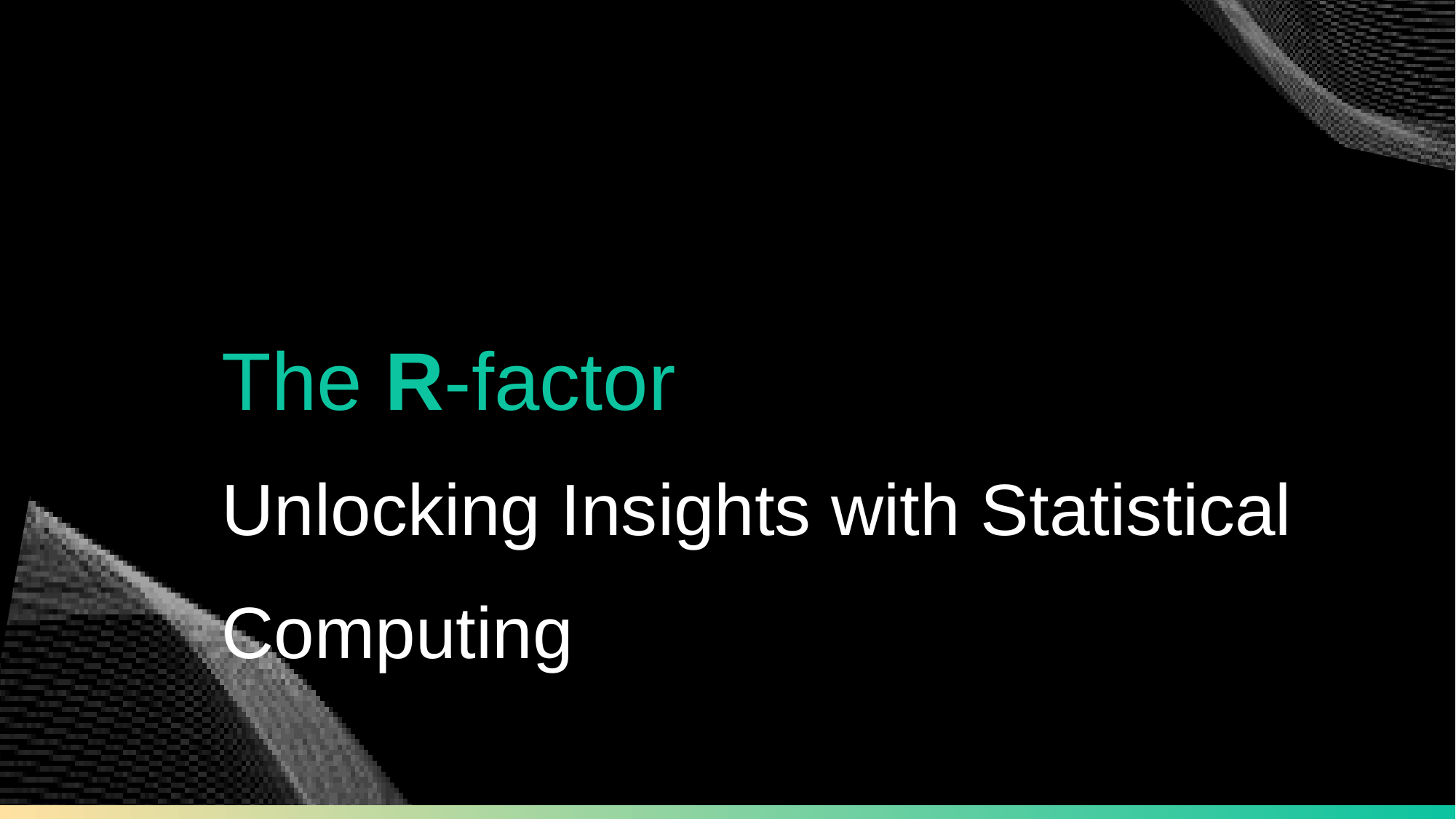

The R-factor
Unlocking Insights with Statistical Computing